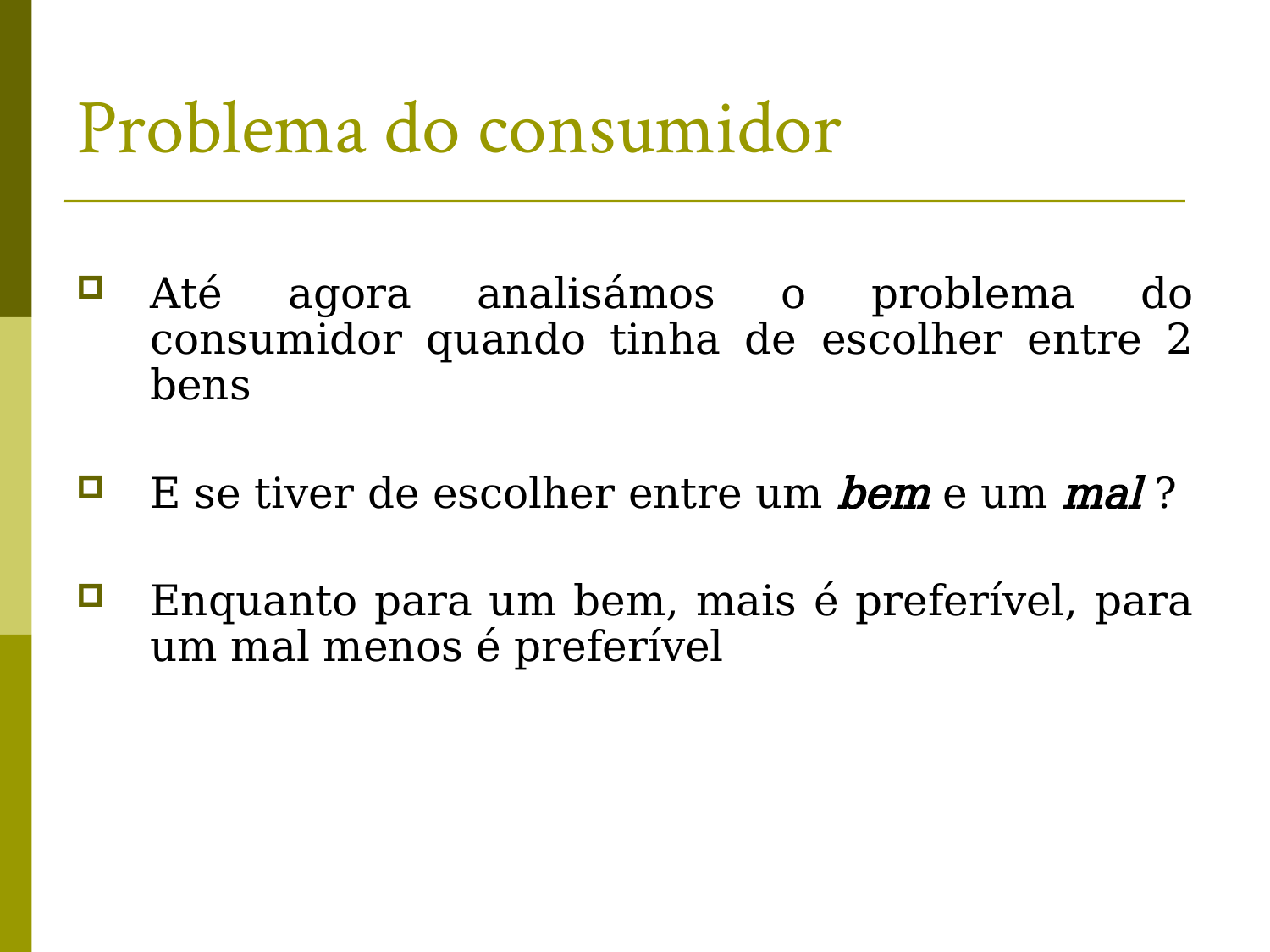

# Problema do consumidor

Até agora analisámos o problema do consumidor quando tinha de escolher entre 2 bens

E se tiver de escolher entre um bem e um mal ?

Enquanto para um bem, mais é preferível, para um mal menos é preferível